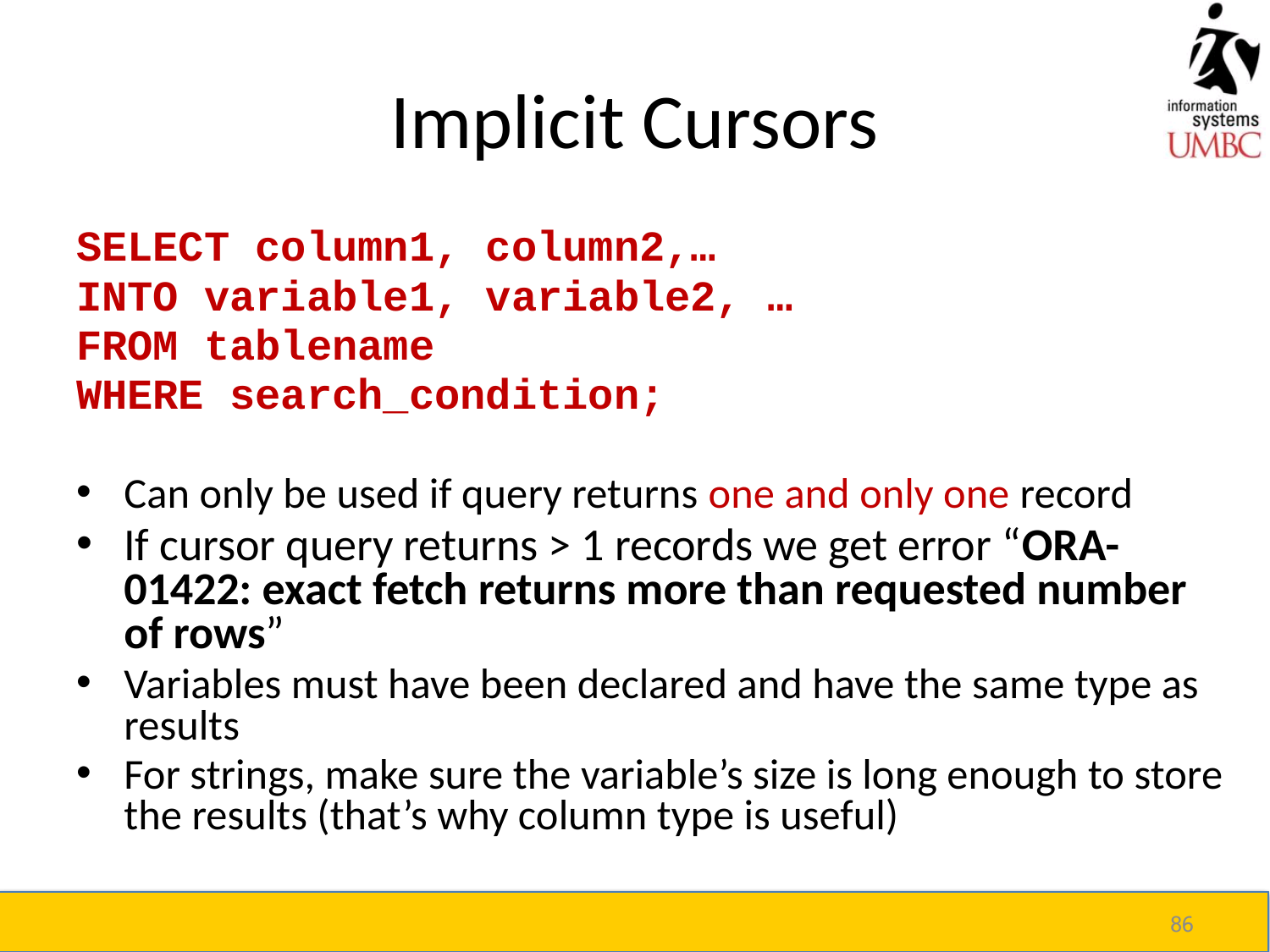

# Implicit Cursors
SELECT column1, column2,…
INTO variable1, variable2, …
FROM tablename
WHERE search_condition;

Can only be used if query returns one and only one record
If cursor query returns > 1 records we get error “ORA-01422: exact fetch returns more than requested number of rows”
Variables must have been declared and have the same type as results
For strings, make sure the variable’s size is long enough to store the results (that’s why column type is useful)

86